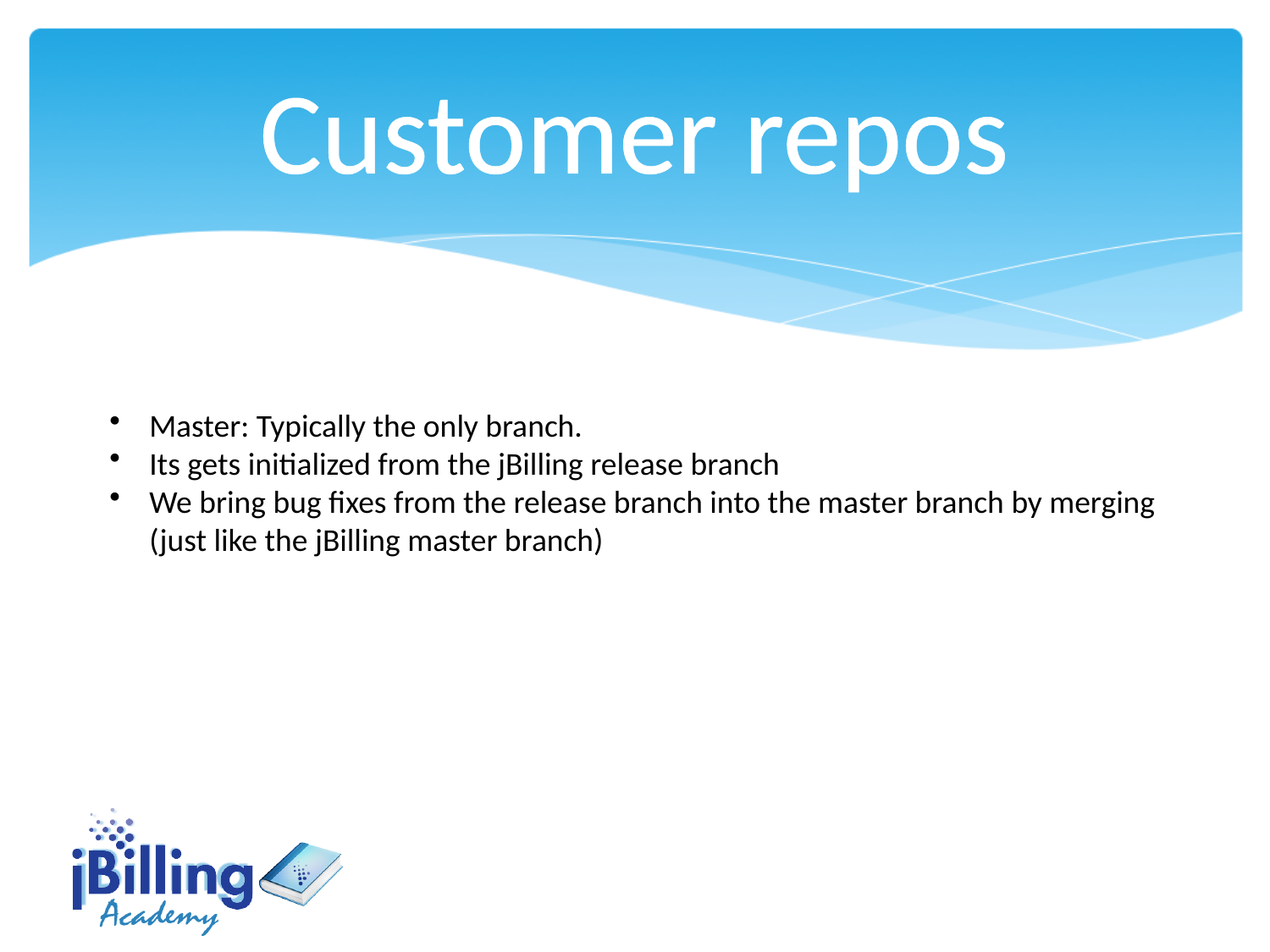

Customer repos
Master: Typically the only branch.
Its gets initialized from the jBilling release branch
We bring bug fixes from the release branch into the master branch by merging (just like the jBilling master branch)